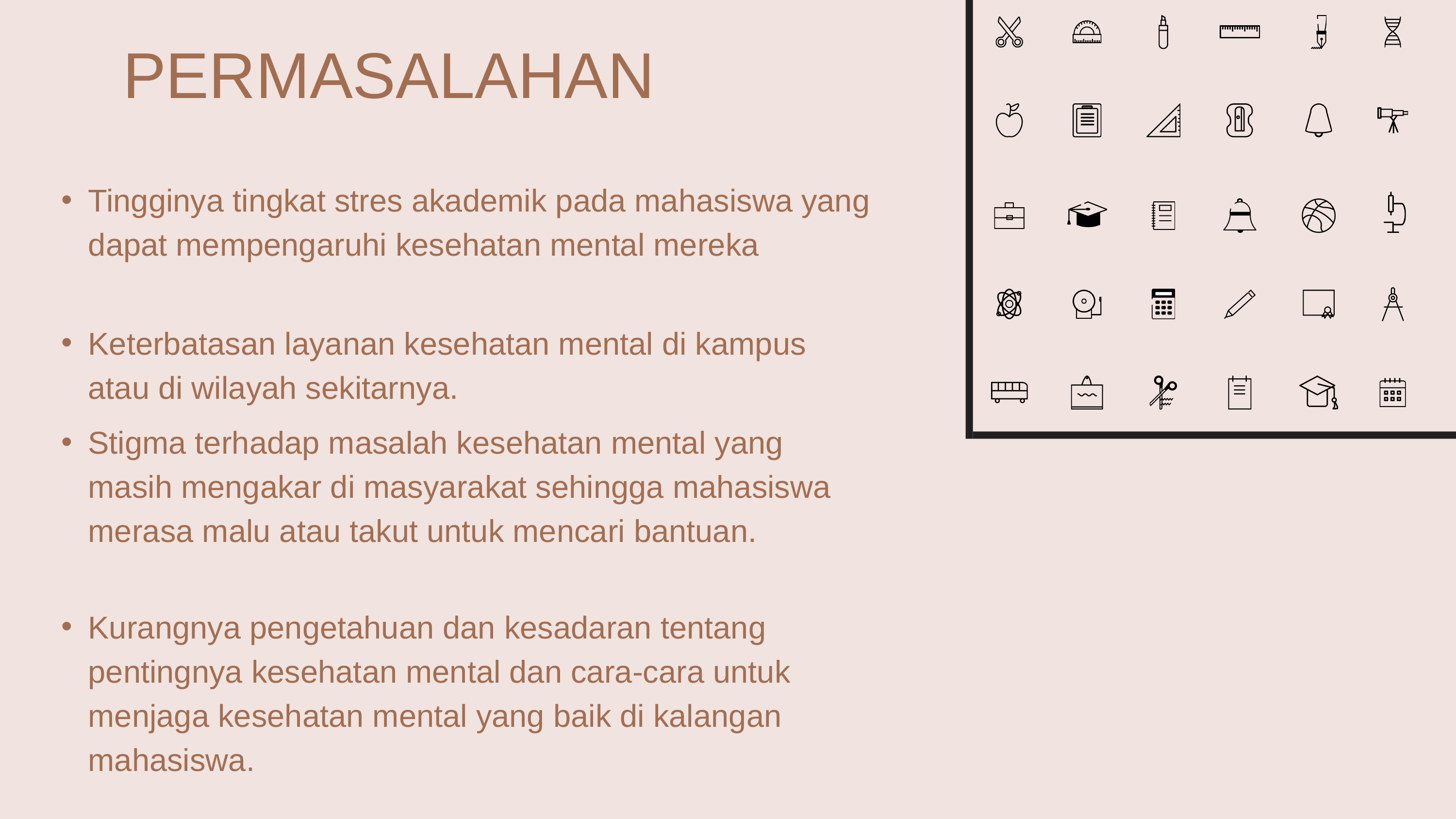

PERMASALAHAN

Tingginya tingkat stres akademik pada mahasiswa yang dapat mempengaruhi kesehatan mental mereka

Keterbatasan layanan kesehatan mental di kampus atau di wilayah sekitarnya.

Stigma terhadap masalah kesehatan mental yang masih mengakar di masyarakat sehingga mahasiswa merasa malu atau takut untuk mencari bantuan.

Kurangnya pengetahuan dan kesadaran tentang pentingnya kesehatan mental dan cara-cara untuk menjaga kesehatan mental yang baik di kalangan mahasiswa.